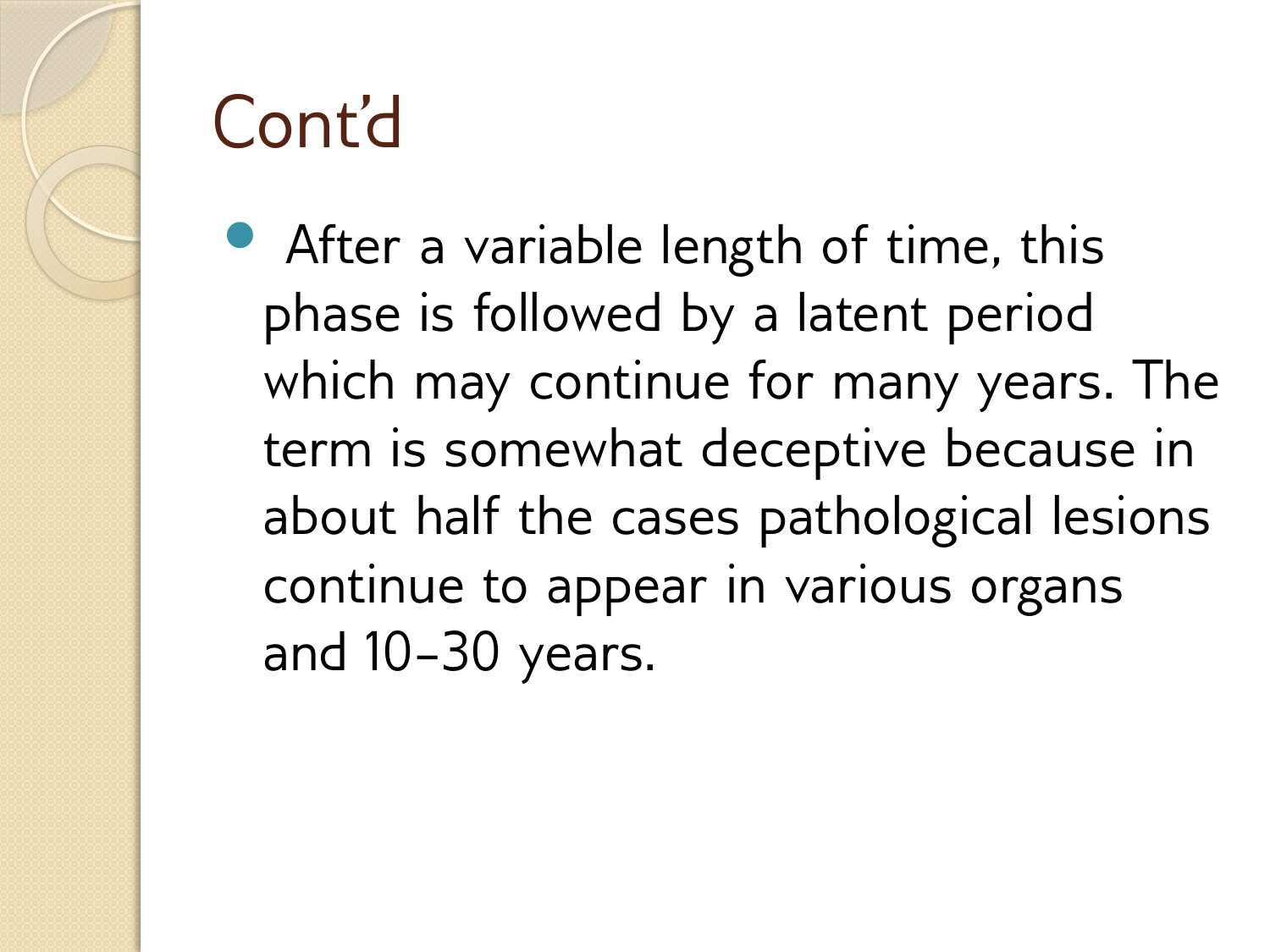

# Cont’d
 After a variable length of time, this phase is followed by a latent period which may continue for many years. The term is somewhat deceptive because in about half the cases pathological lesions continue to appear in various organs and 10–30 years.